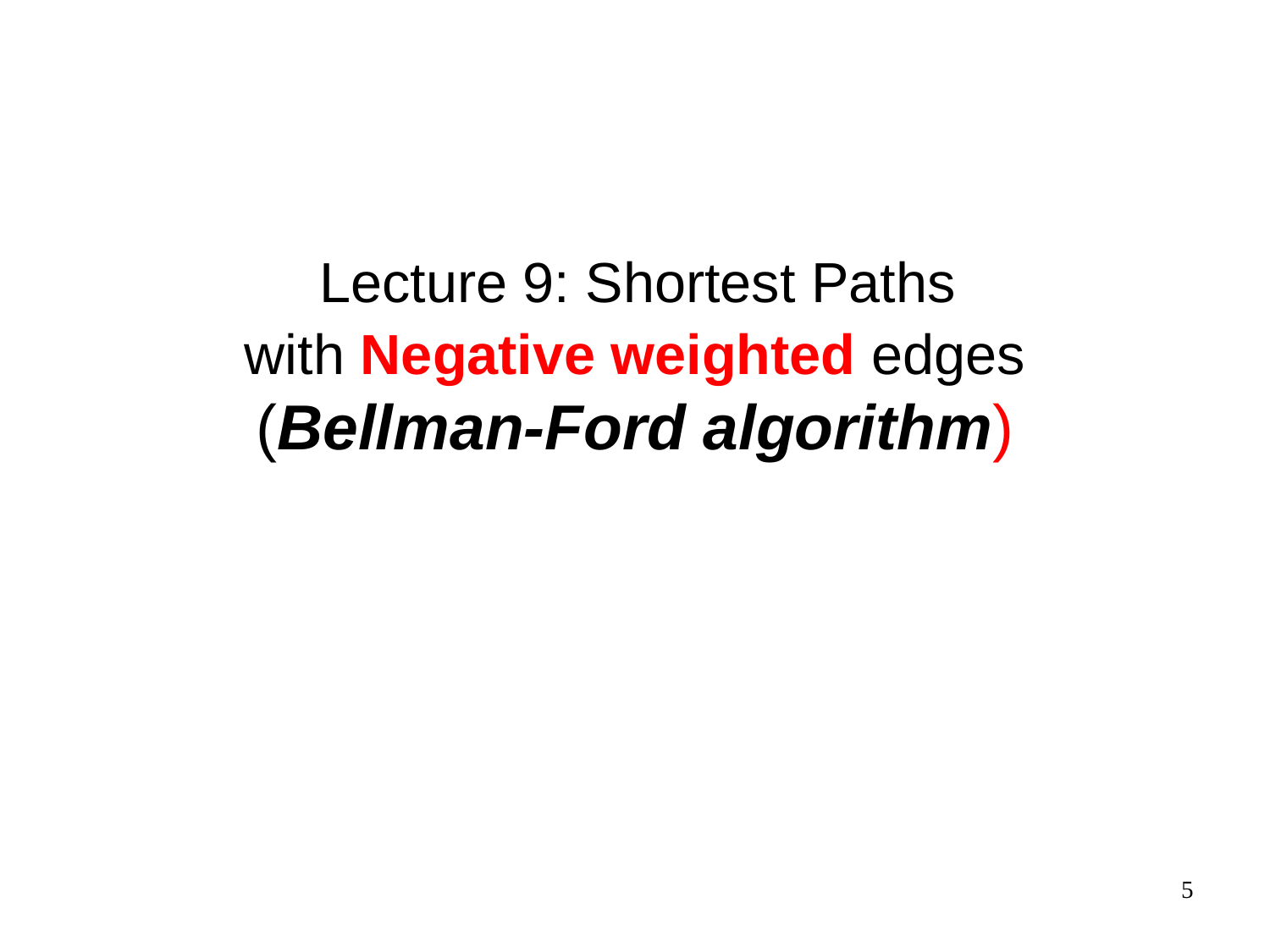

# Lecture 9: Shortest Paths with Negative weighted edges (Bellman-Ford algorithm)
5